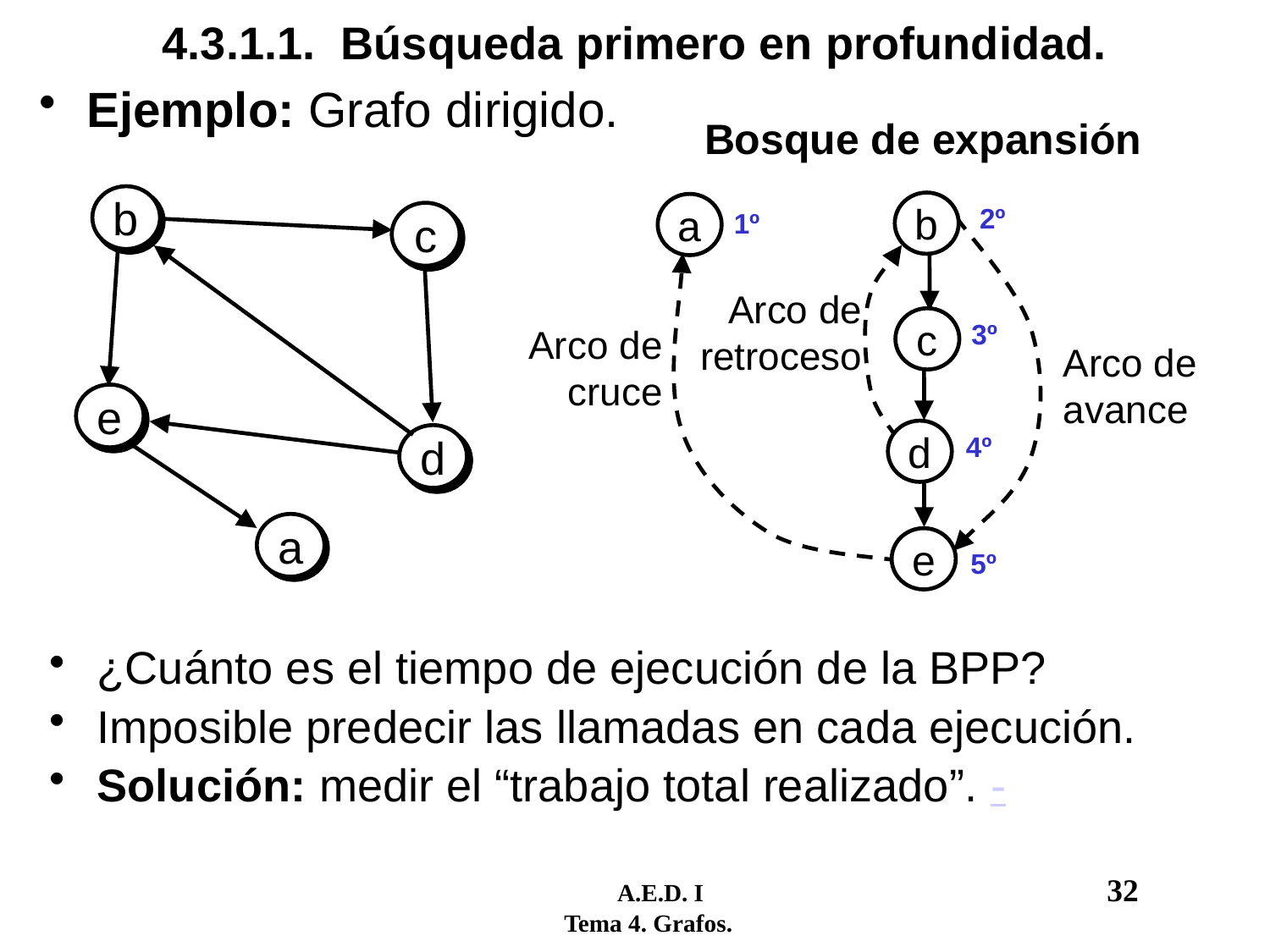

# 4.3.1.1.  Búsqueda primero en profundidad.
Ejemplo: Grafo dirigido.
Bosque de expansión
b
c

e

d

a
b
a
2º
1º

Arco de retroceso
c
3º
Arco de cruce
Arco de avance

d
4º

e
5º
¿Cuánto es el tiempo de ejecución de la BPP?
Imposible predecir las llamadas en cada ejecución.
Solución: medir el “trabajo total realizado”. -
	   A.E.D. I				32
               Tema 4. Grafos.